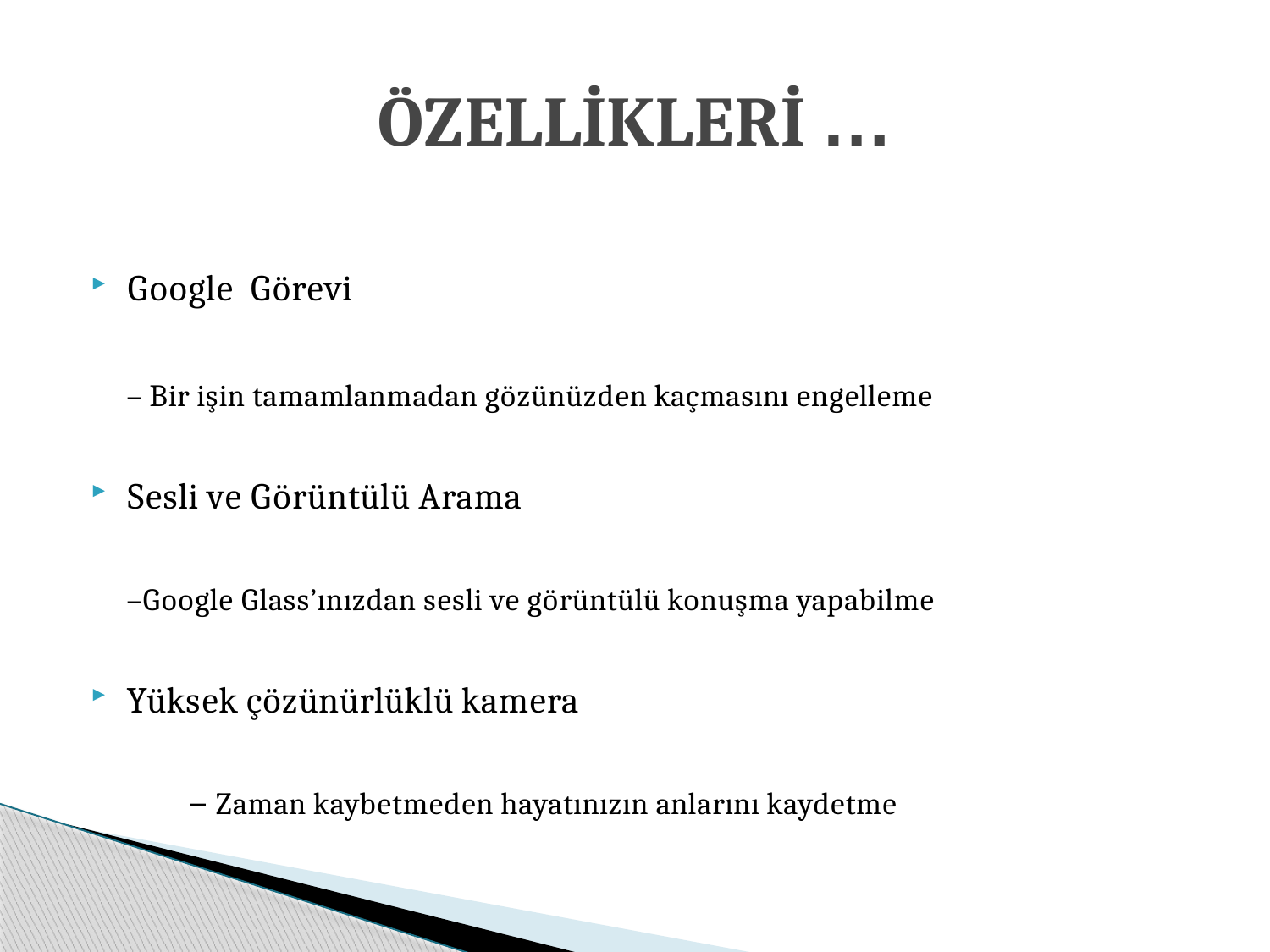

# ÖZELLİKLERİ …
Google  Görevi
		– Bir işin tamamlanmadan gözünüzden kaçmasını engelleme
Sesli ve Görüntülü Arama
		–Google Glass’ınızdan sesli ve görüntülü konuşma yapabilme
Yüksek çözünürlüklü kamera
 	– Zaman kaybetmeden hayatınızın anlarını kaydetme